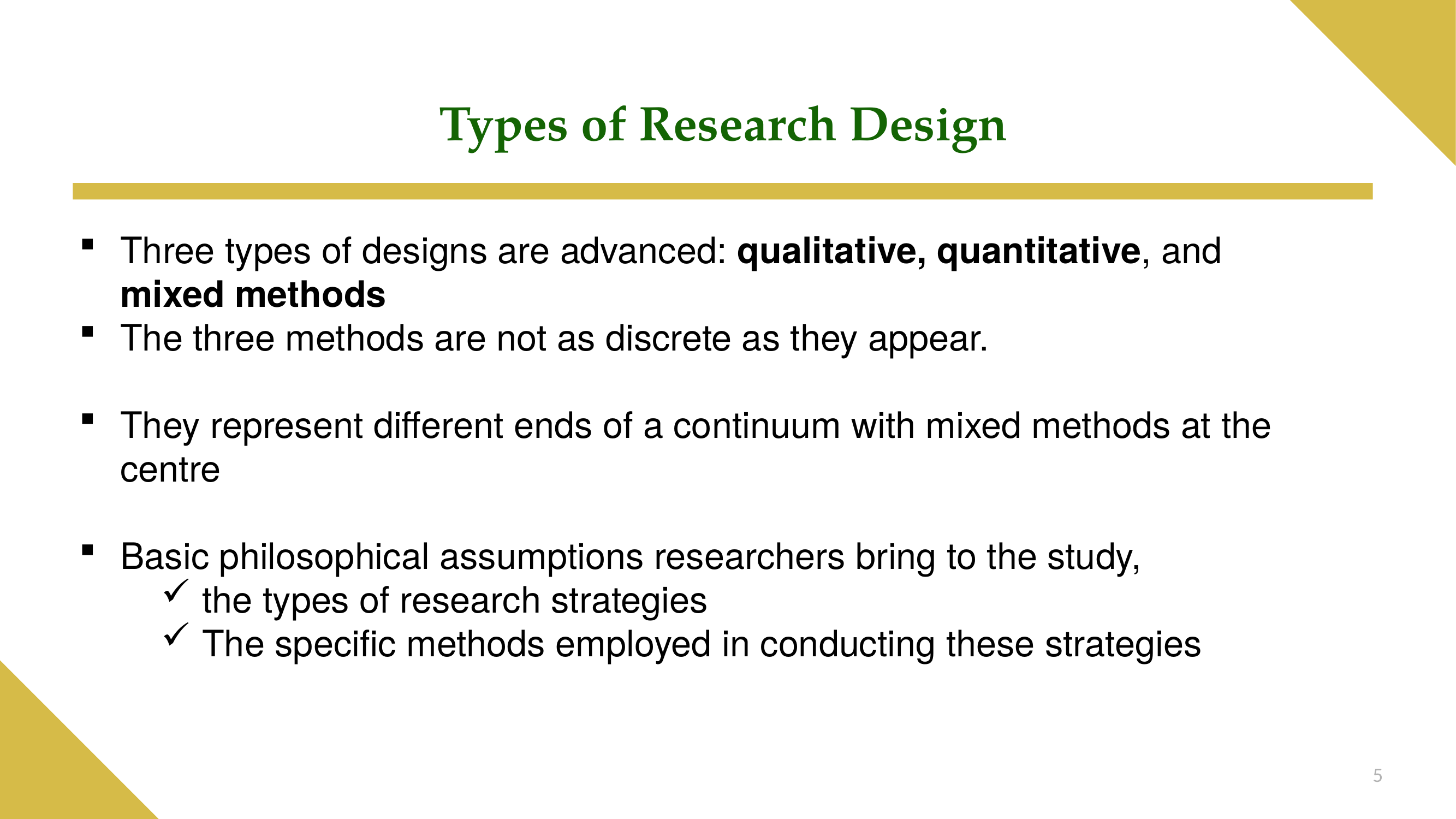

# Types of Research Design

Three types of designs are advanced: qualitative, quantitative, and mixed methods
The three methods are not as discrete as they appear.

They represent different ends of a continuum with mixed methods at the centre

Basic philosophical assumptions researchers bring to the study,
the types of research strategies
The specific methods employed in conducting these strategies

5